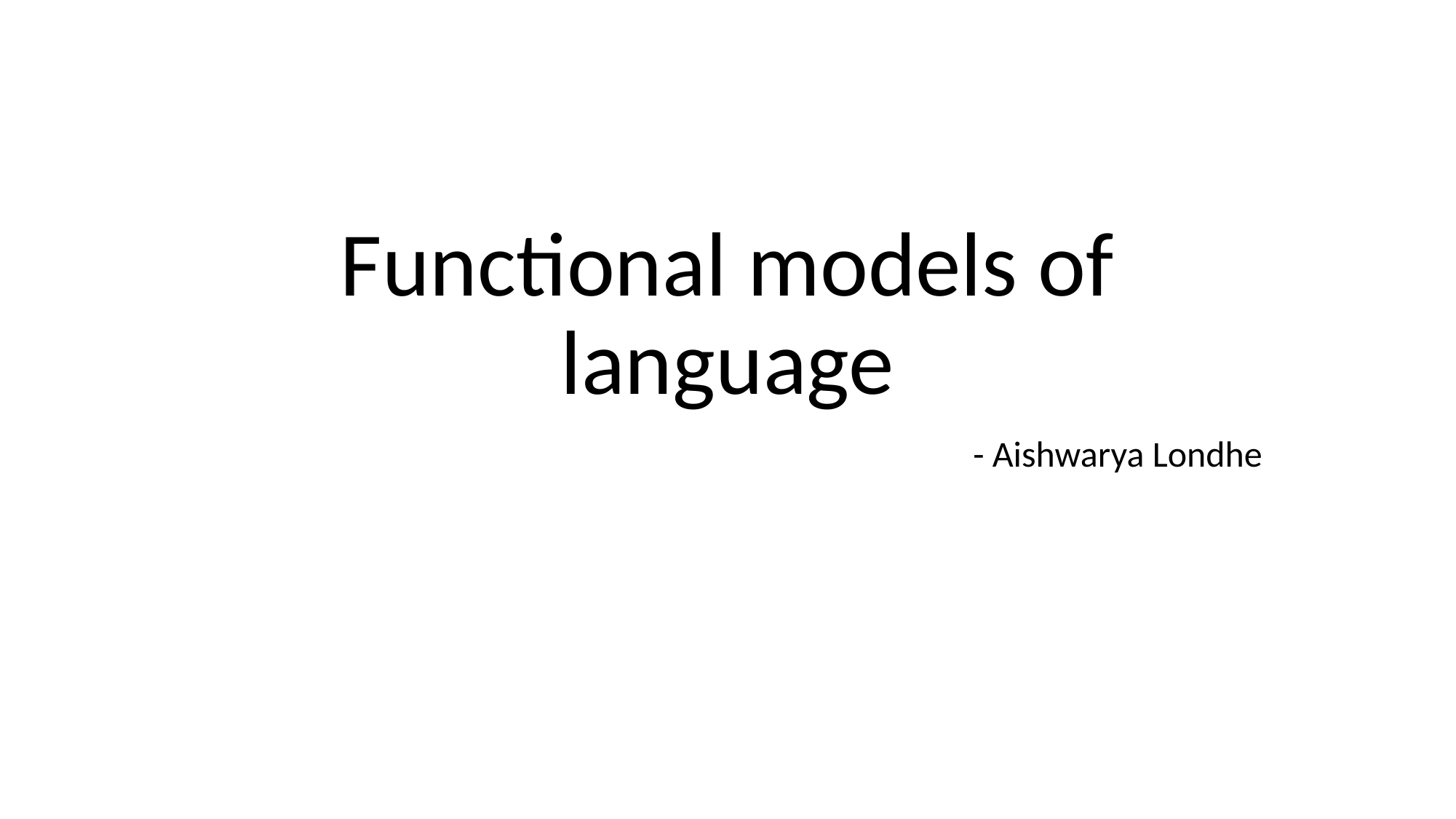

# Functional models of language
- Aishwarya Londhe